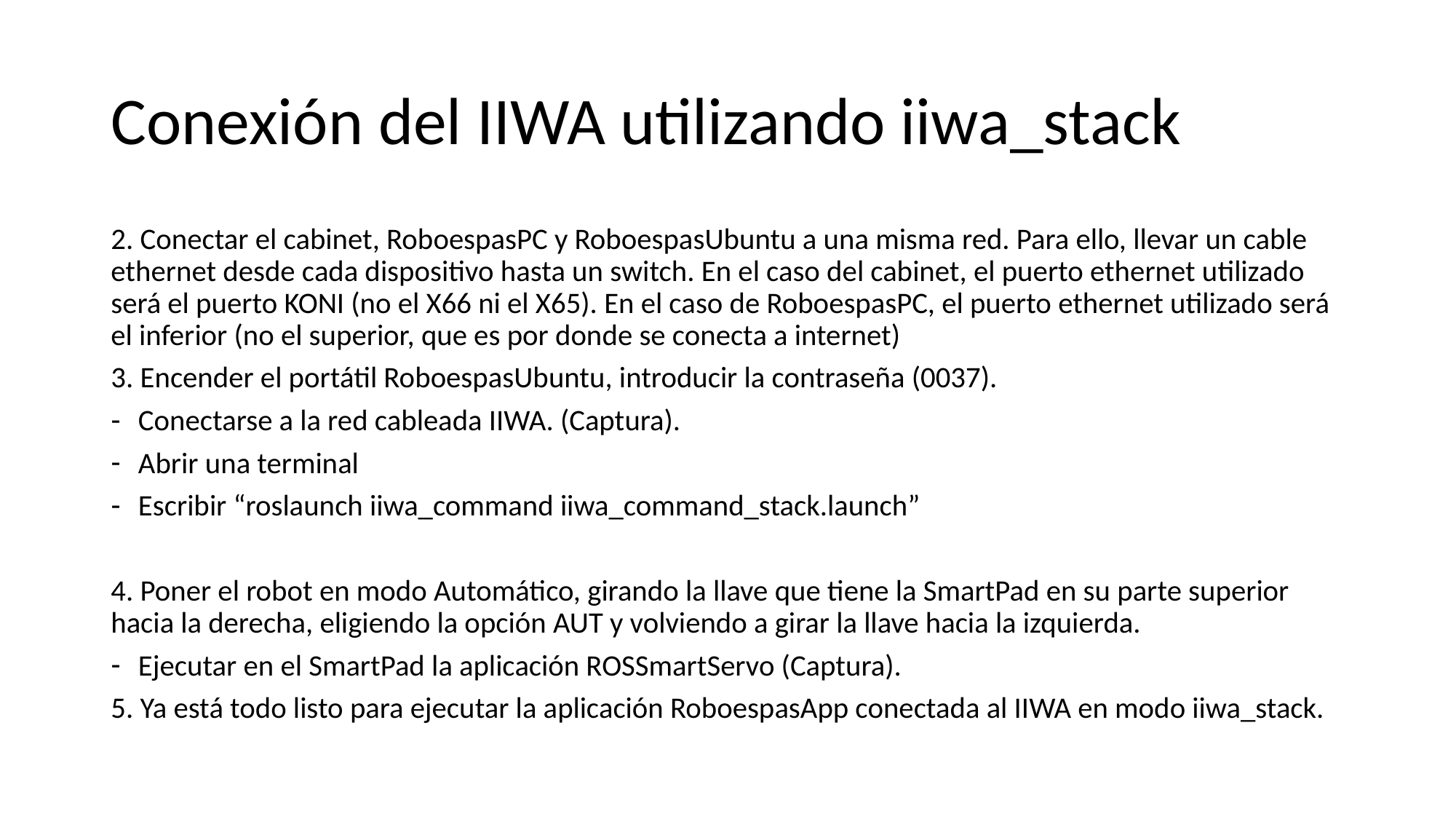

# Conexión del IIWA utilizando iiwa_stack
2. Conectar el cabinet, RoboespasPC y RoboespasUbuntu a una misma red. Para ello, llevar un cable ethernet desde cada dispositivo hasta un switch. En el caso del cabinet, el puerto ethernet utilizado será el puerto KONI (no el X66 ni el X65). En el caso de RoboespasPC, el puerto ethernet utilizado será el inferior (no el superior, que es por donde se conecta a internet)
3. Encender el portátil RoboespasUbuntu, introducir la contraseña (0037).
Conectarse a la red cableada IIWA. (Captura).
Abrir una terminal
Escribir “roslaunch iiwa_command iiwa_command_stack.launch”

4. Poner el robot en modo Automático, girando la llave que tiene la SmartPad en su parte superior hacia la derecha, eligiendo la opción AUT y volviendo a girar la llave hacia la izquierda.
Ejecutar en el SmartPad la aplicación ROSSmartServo (Captura).
5. Ya está todo listo para ejecutar la aplicación RoboespasApp conectada al IIWA en modo iiwa_stack.